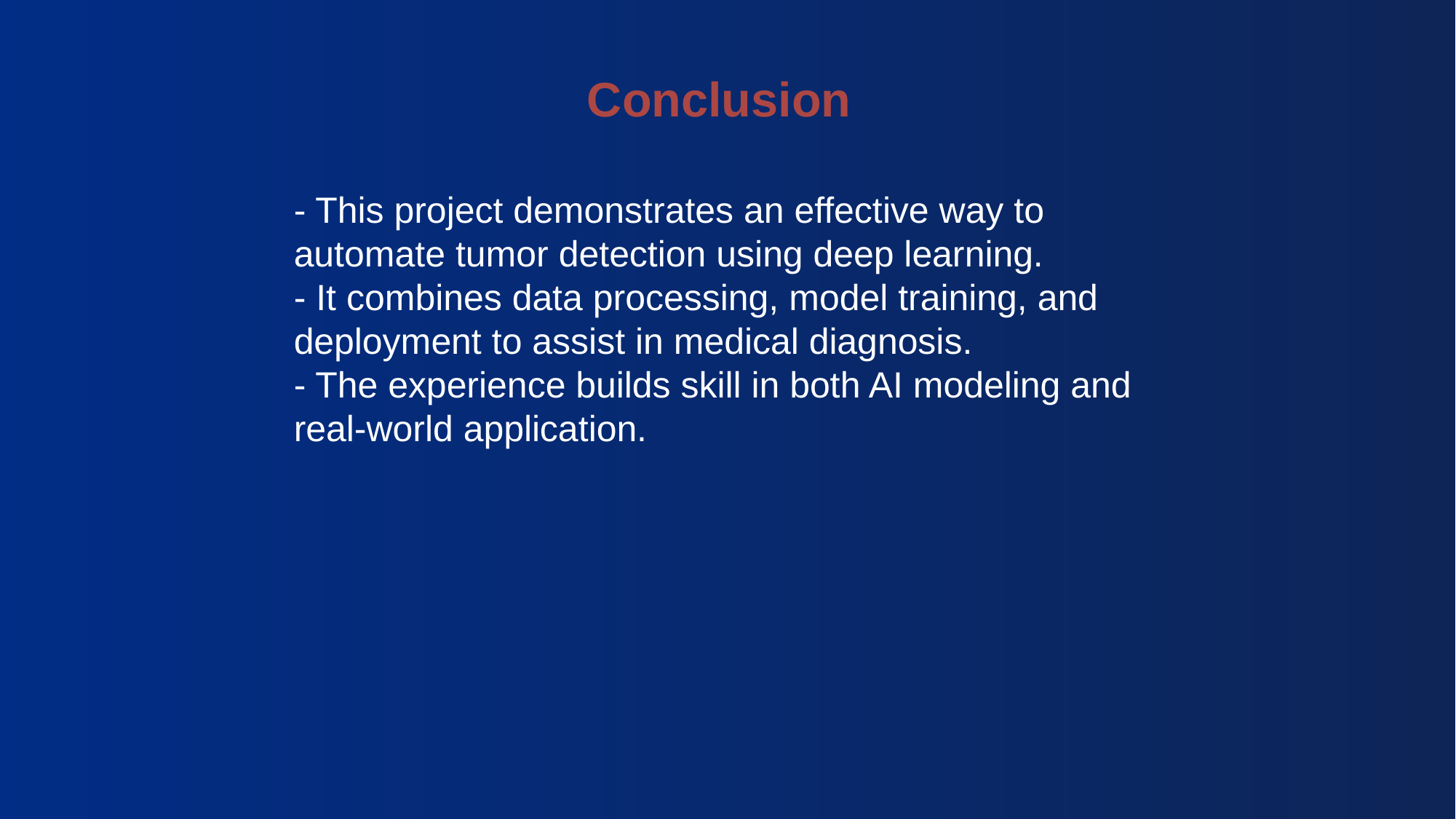

Conclusion
- This project demonstrates an effective way to automate tumor detection using deep learning.
- It combines data processing, model training, and deployment to assist in medical diagnosis.
- The experience builds skill in both AI modeling and real-world application.